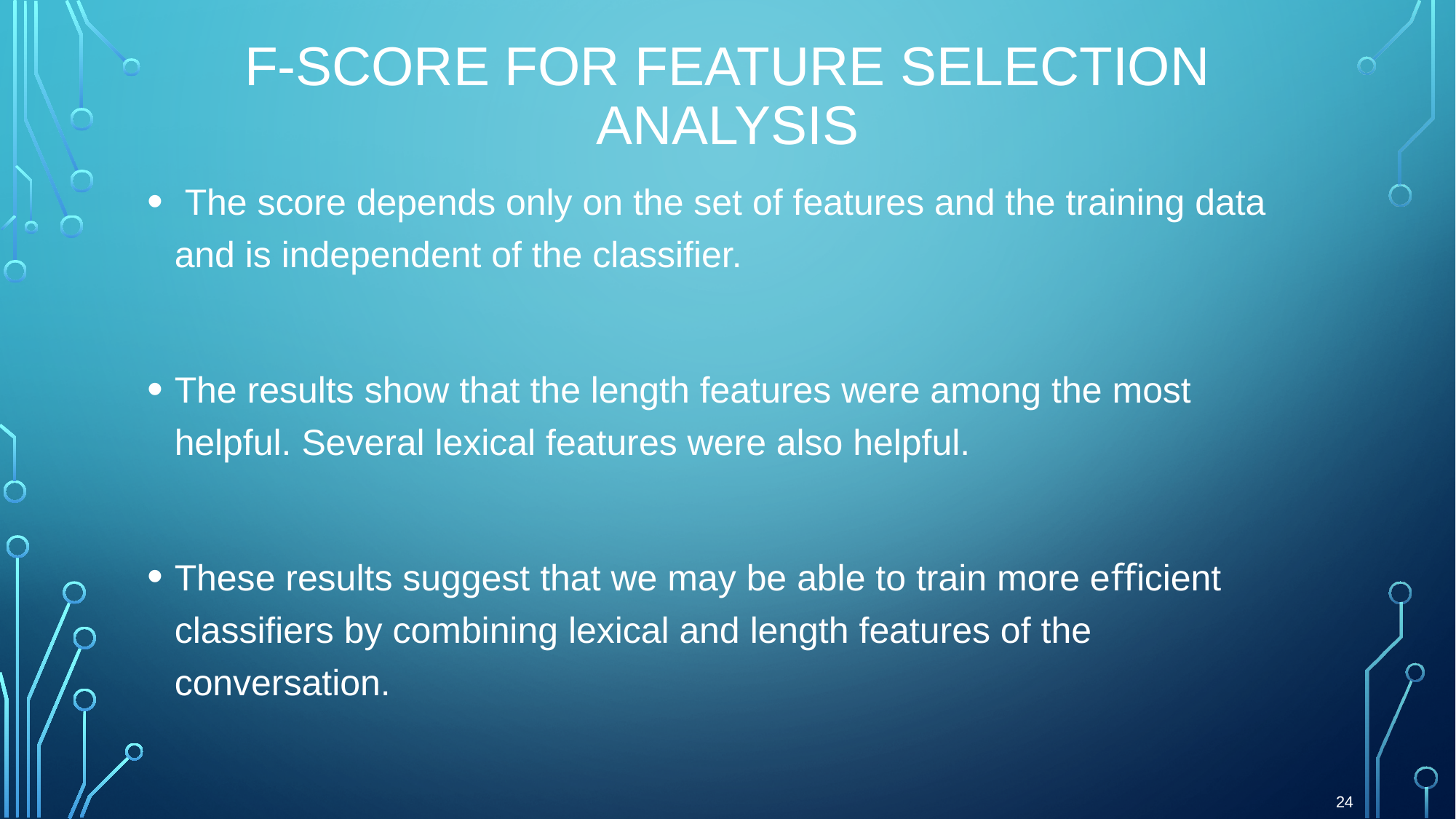

# F-score for Feature selection analysis
 The score depends only on the set of features and the training data and is independent of the classiﬁer.

The results show that the length features were among the most helpful. Several lexical features were also helpful.

These results suggest that we may be able to train more eﬃcient classiﬁers by combining lexical and length features of the conversation.
24